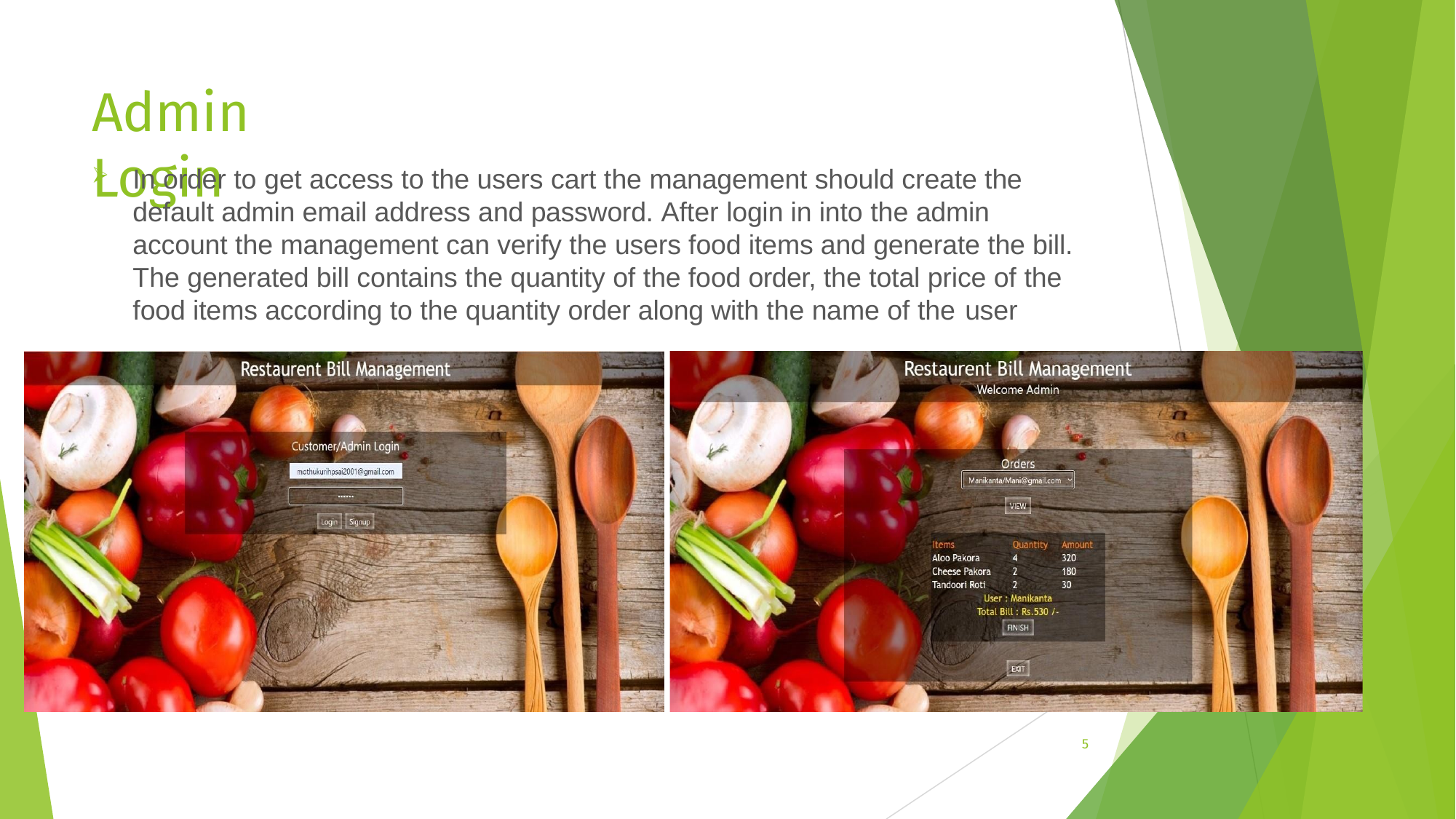

# Admin Login
In order to get access to the users cart the management should create the  default admin email address and password. After login in into the admin  account the management can verify the users food items and generate the bill.  The generated bill contains the quantity of the food order, the total price of the  food items according to the quantity order along with the name of the user

5